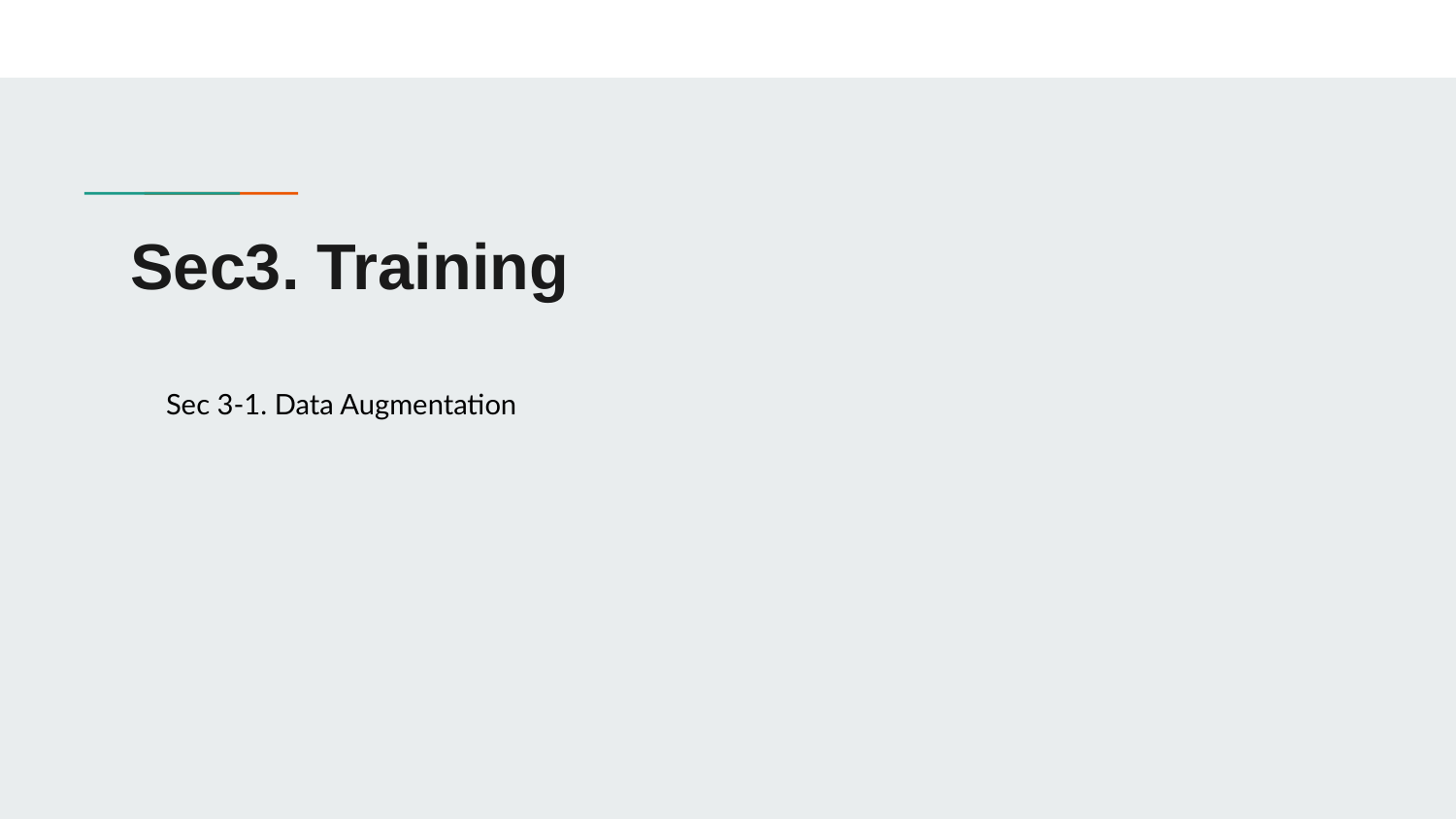

# Sec3. Training
Sec 3-1. Data Augmentation